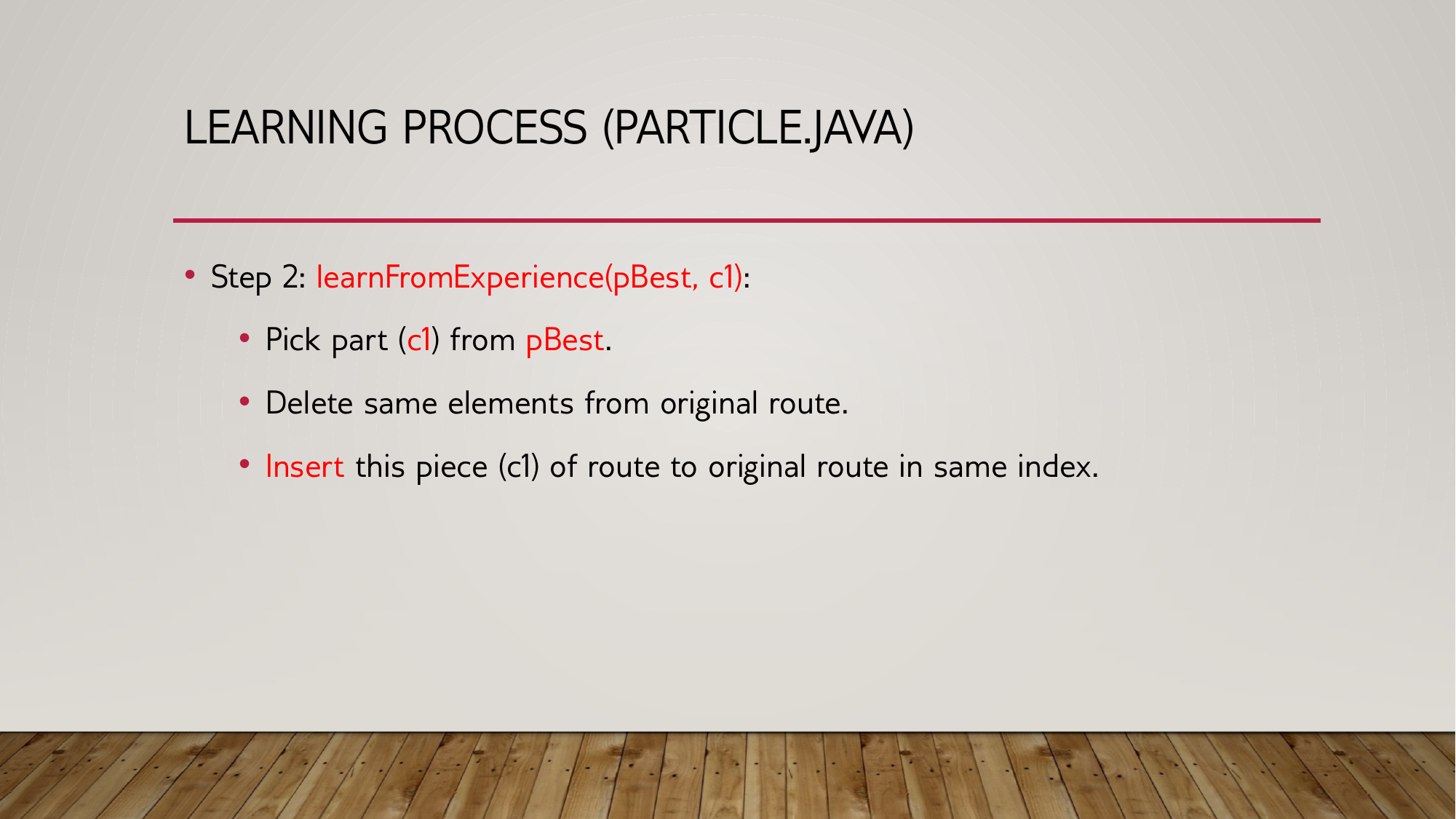

# Learning Process (Particle.java)
Step 2: learnFromExperience(pBest, c1):
Pick part (c1) from pBest.
Delete same elements from original route.
Insert this piece (c1) of route to original route in same index.